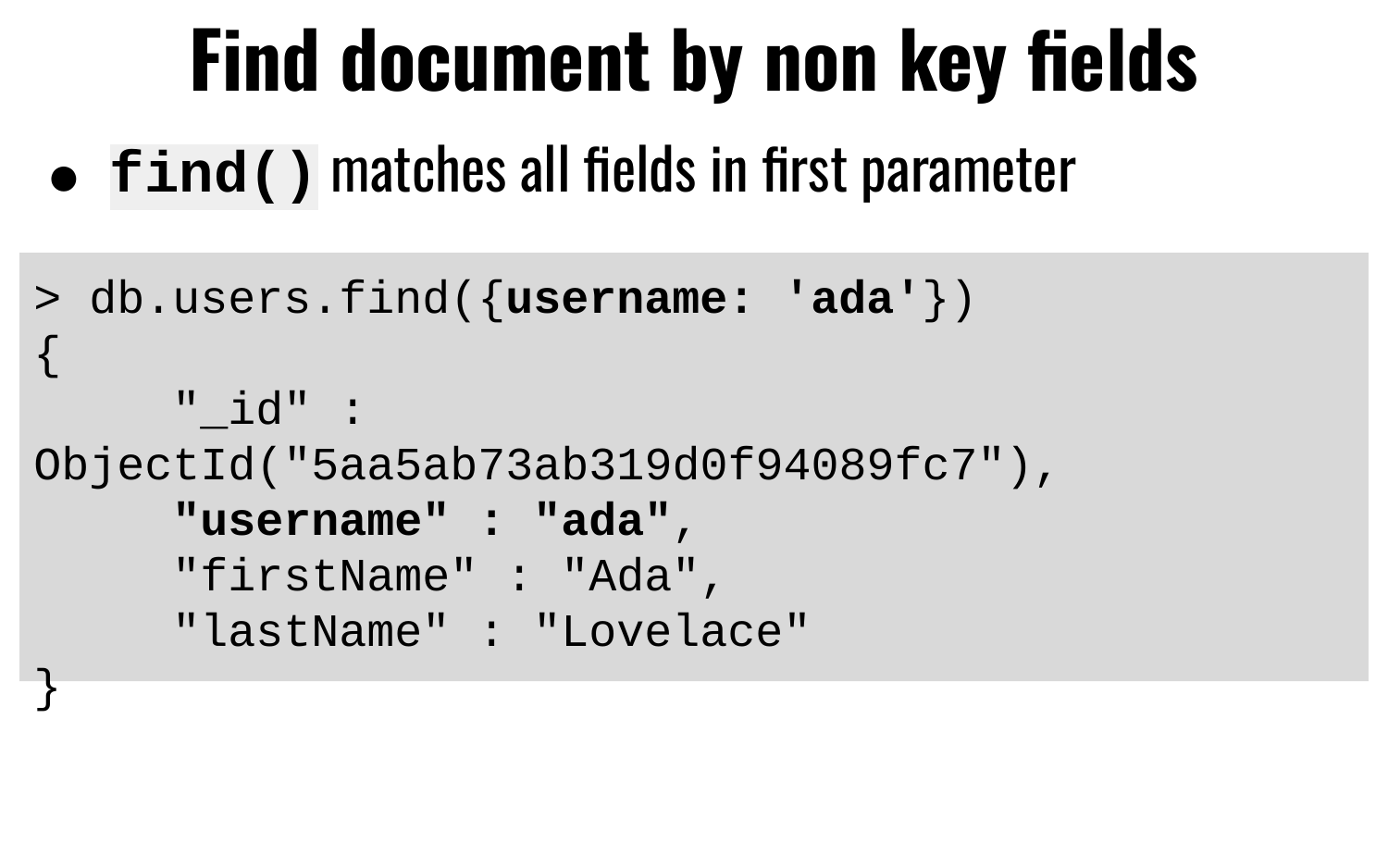

# Find document by non key fields
find() matches all fields in first parameter
> db.users.find({username: 'ada'})
{
	"_id" : ObjectId("5aa5ab73ab319d0f94089fc7"),
	"username" : "ada",
	"firstName" : "Ada",
	"lastName" : "Lovelace"
}